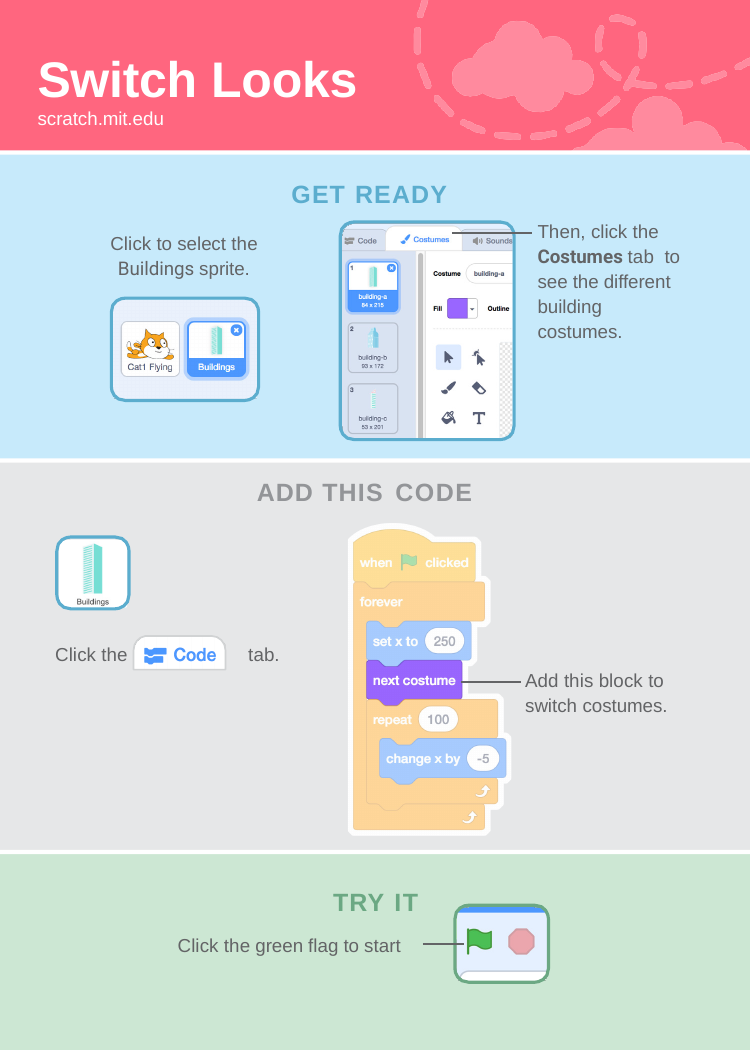

# Switch Looks
scratch.mit.edu

GET READY
Then, click the  Costumes tab  to see the different  building costumes.

Click to select the
Buildings sprite.

ADD THIS CODE

Click the                       tab.
Add this block to  switch costumes.

TRY IT

Click the green flag to start